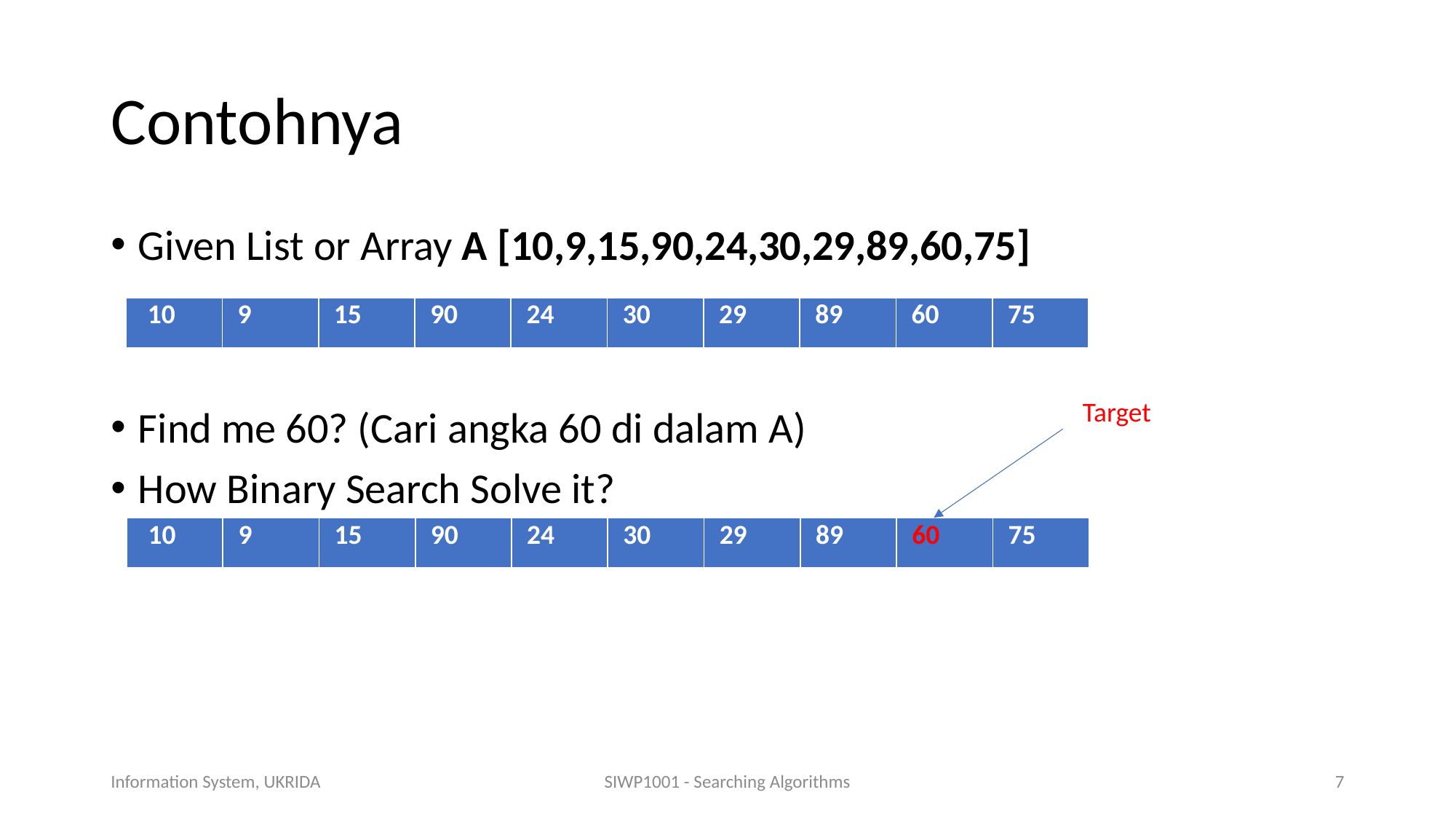

# Contohnya
Given List or Array A [10,9,15,90,24,30,29,89,60,75]

Find me 60? (Cari angka 60 di dalam A)
How Binary Search Solve it?

| 10 | 9 | 15 | 90 | 24 | 30 | 29 | 89 | 60 | 75 |
| --- | --- | --- | --- | --- | --- | --- | --- | --- | --- |
Target
| 10 | 9 | 15 | 90 | 24 | 30 | 29 | 89 | 60 | 75 |
| --- | --- | --- | --- | --- | --- | --- | --- | --- | --- |
Information System, UKRIDA
SIWP1001 - Searching Algorithms
7